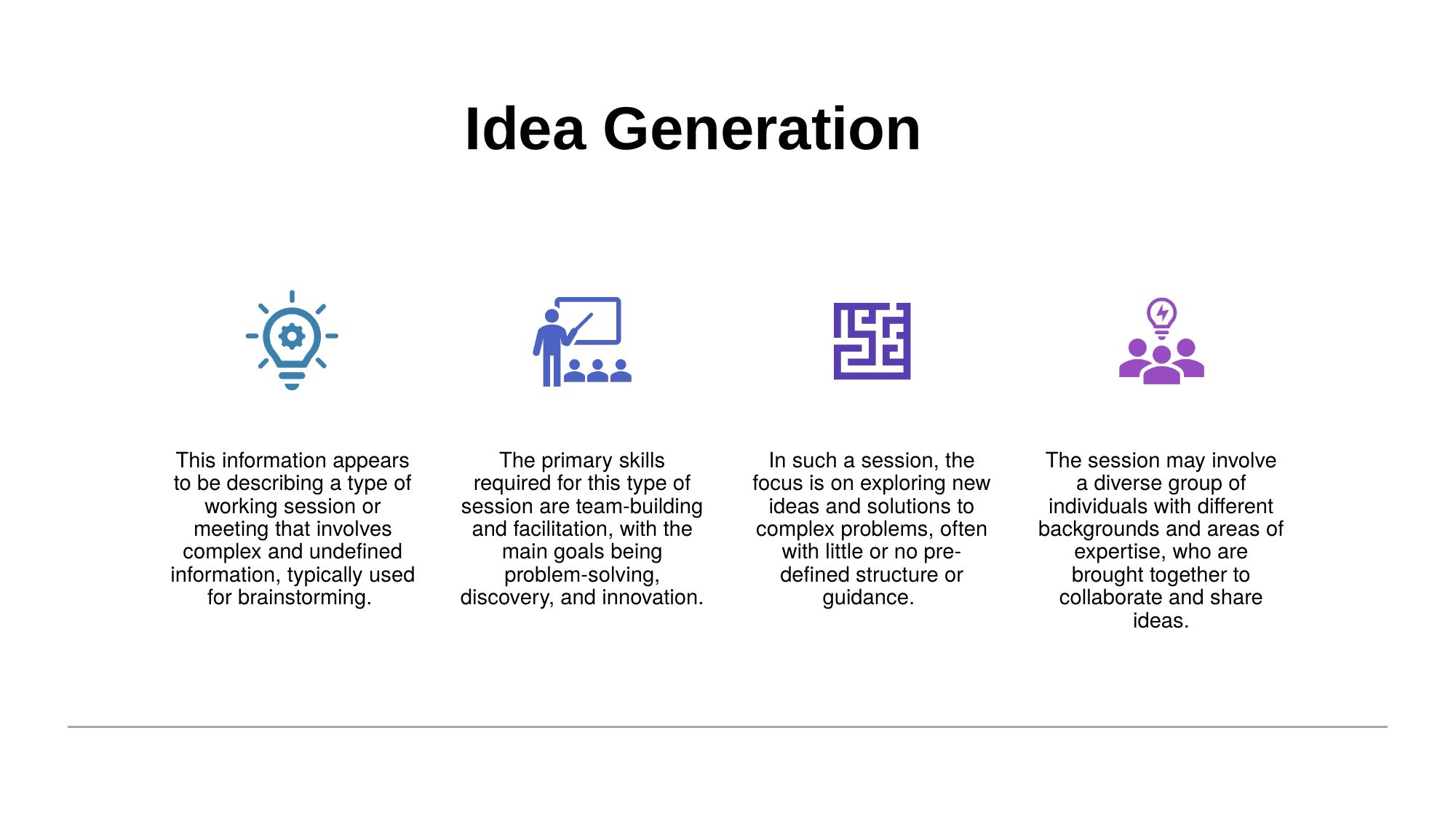

# Idea Generation
This information appears to be describing a type of working session or meeting that involves complex and undefined information, typically used for brainstorming.
The primary skills required for this type of session are team-building and facilitation, with the main goals being problem-solving, discovery, and innovation.
In such a session, the focus is on exploring new ideas and solutions to complex problems, often with little or no pre-defined structure or guidance.
The session may involve a diverse group of individuals with different backgrounds and areas of expertise, who are brought together to collaborate and share ideas.